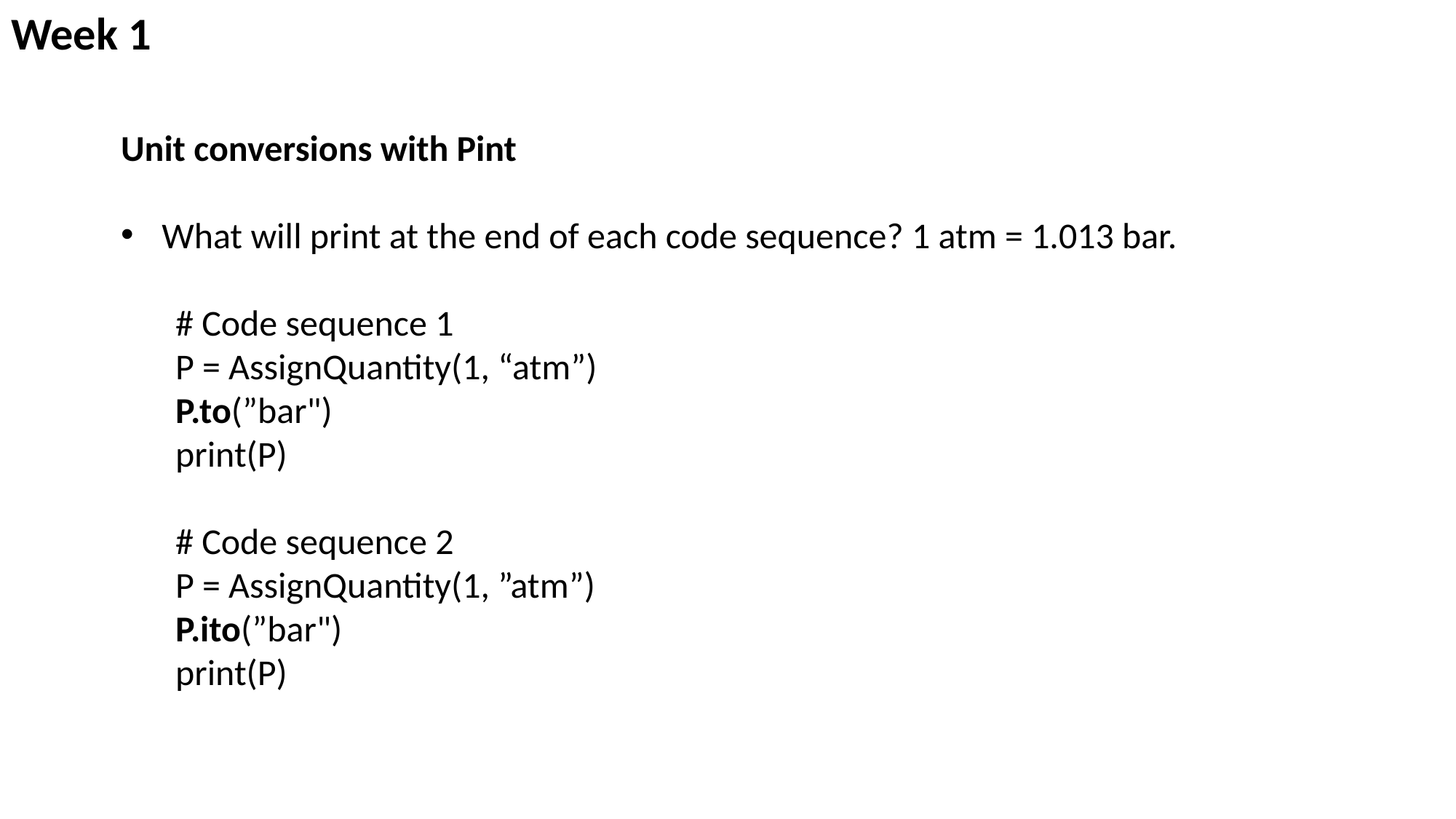

# Week 1
Unit conversions with Pint

What will print at the end of each code sequence? 1 atm = 1.013 bar.

# Code sequence 1
P = AssignQuantity(1, “atm”)
P.to(”bar")
print(P)

# Code sequence 2
P = AssignQuantity(1, ”atm”)
P.ito(”bar")
print(P)